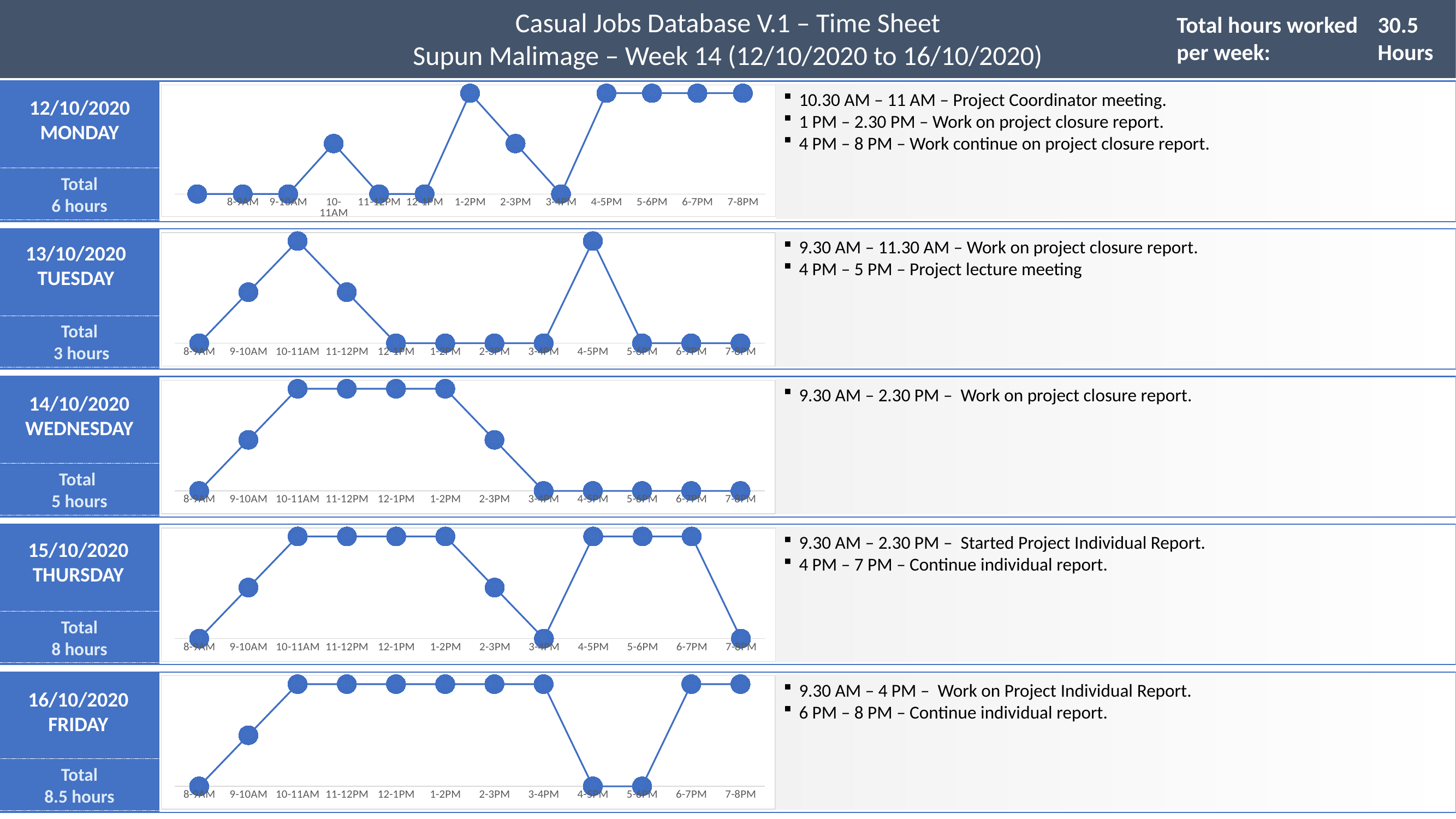

Casual Jobs Database V.1 – Time Sheet
Supun Malimage – Week 14 (12/10/2020 to 16/10/2020)
Total hours worked per week:
30.5 Hours

### Chart

| Category |  |
|---|---|
|   | 0.0 |
| 8-9AM | 0.0 |
| 9-10AM | 0.0 |
| 10-11AM | 30.0 |
| 11-12PM | 0.0 |
| 12-1PM | 0.0 |
| 1-2PM | 60.0 |
| 2-3PM | 30.0 |
| 3-4PM | 0.0 |
| 4-5PM | 60.0 |
| 5-6PM | 60.0 |
| 6-7PM | 60.0 |
| 7-8PM | 60.0 |
10.30 AM – 11 AM – Project Coordinator meeting.
1 PM – 2.30 PM – Work on project closure report.
4 PM – 8 PM – Work continue on project closure report.
12/10/2020
MONDAY
Total
6 hours

### Chart

| Category | Series 1 |
|---|---|
| 8-9AM | 0.0 |
| 9-10AM | 30.0 |
| 10-11AM | 60.0 |
| 11-12PM | 30.0 |
| 12-1PM | 0.0 |
| 1-2PM | 0.0 |
| 2-3PM | 0.0 |
| 3-4PM | 0.0 |
| 4-5PM | 60.0 |
| 5-6PM | 0.0 |
| 6-7PM | 0.0 |
| 7-8PM | 0.0 |
9.30 AM – 11.30 AM – Work on project closure report.
4 PM – 5 PM – Project lecture meeting
13/10/2020
TUESDAY
Total
 3 hours

### Chart

| Category | Series 1 |
|---|---|
| 8-9AM | 0.0 |
| 9-10AM | 30.0 |
| 10-11AM | 60.0 |
| 11-12PM | 60.0 |
| 12-1PM | 60.0 |
| 1-2PM | 60.0 |
| 2-3PM | 30.0 |
| 3-4PM | 0.0 |
| 4-5PM | 0.0 |
| 5-6PM | 0.0 |
| 6-7PM | 0.0 |
| 7-8PM | 0.0 |
9.30 AM – 2.30 PM –  Work on project closure report.
14/10/2020
WEDNESDAY
Total
5 hours

### Chart

| Category | Series 1 |
|---|---|
| 8-9AM | 0.0 |
| 9-10AM | 30.0 |
| 10-11AM | 60.0 |
| 11-12PM | 60.0 |
| 12-1PM | 60.0 |
| 1-2PM | 60.0 |
| 2-3PM | 30.0 |
| 3-4PM | 0.0 |
| 4-5PM | 60.0 |
| 5-6PM | 60.0 |
| 6-7PM | 60.0 |
| 7-8PM | 0.0 |
9.30 AM – 2.30 PM –  Started Project Individual Report.
4 PM – 7 PM – Continue individual report.
15/10/2020
THURSDAY
Total
8 hours

### Chart

| Category | Series 1 |
|---|---|
| 8-9AM | 0.0 |
| 9-10AM | 30.0 |
| 10-11AM | 60.0 |
| 11-12PM | 60.0 |
| 12-1PM | 60.0 |
| 1-2PM | 60.0 |
| 2-3PM | 60.0 |
| 3-4PM | 60.0 |
| 4-5PM | 0.0 |
| 5-6PM | 0.0 |
| 6-7PM | 60.0 |
| 7-8PM | 60.0 |
9.30 AM – 4 PM –  Work on Project Individual Report.
6 PM – 8 PM – Continue individual report.

16/10/2020
FRIDAY
Total
8.5 hours